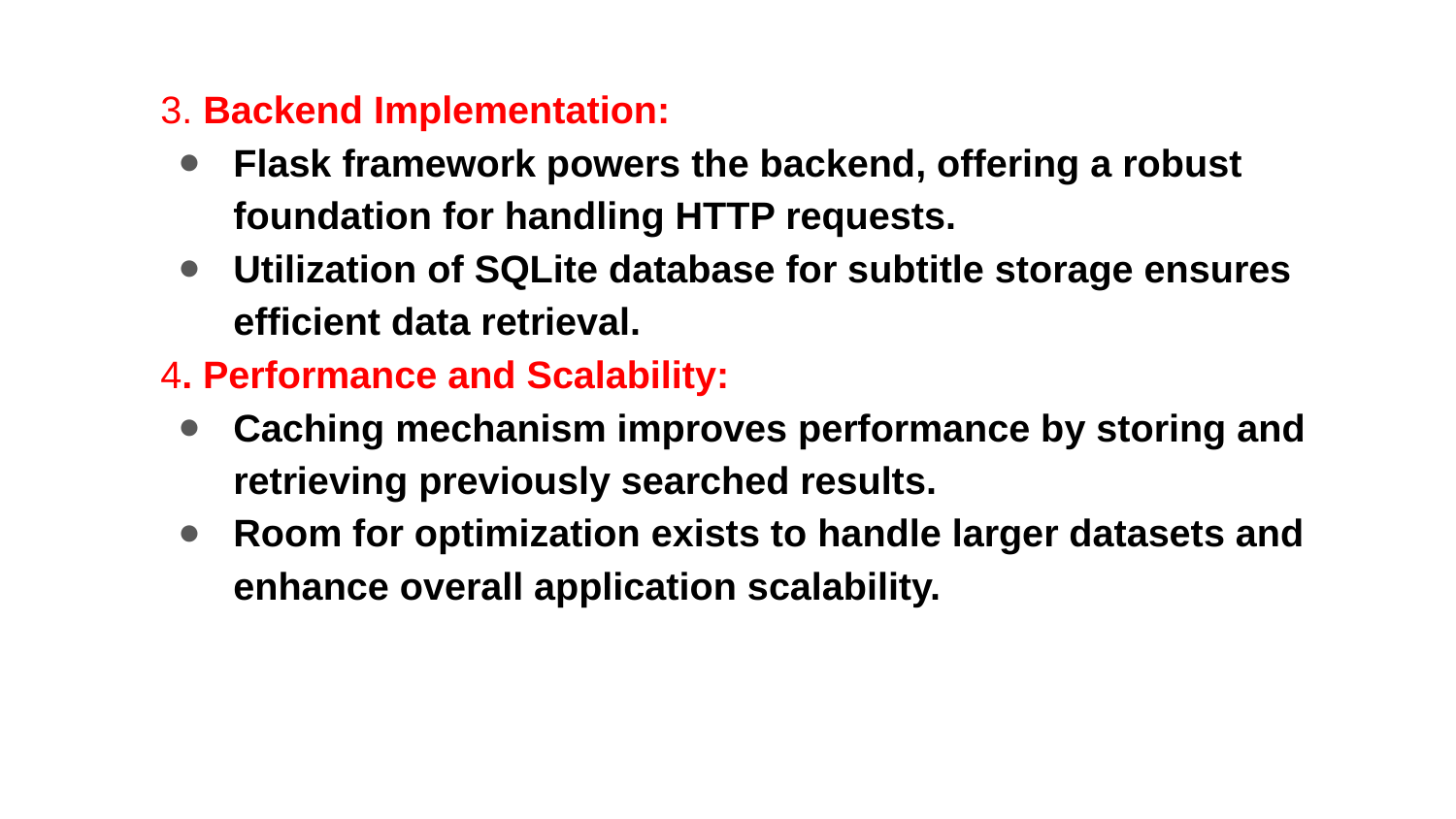

3. Backend Implementation:
Flask framework powers the backend, offering a robust foundation for handling HTTP requests.
Utilization of SQLite database for subtitle storage ensures efficient data retrieval.
4. Performance and Scalability:
Caching mechanism improves performance by storing and retrieving previously searched results.
Room for optimization exists to handle larger datasets and enhance overall application scalability.